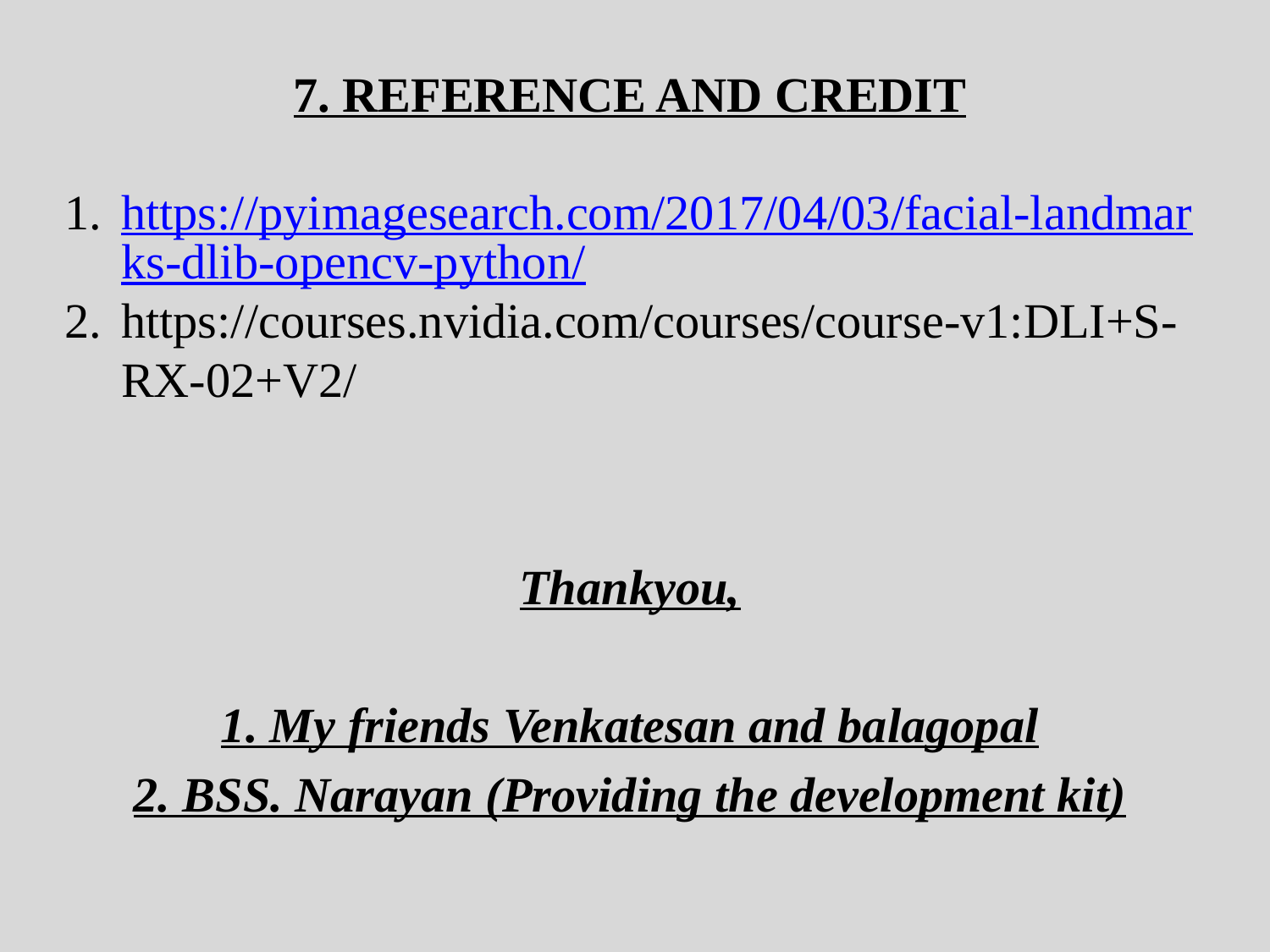

7. REFERENCE AND CREDIT

https://pyimagesearch.com/2017/04/03/facial-landmarks-dlib-opencv-python/
https://courses.nvidia.com/courses/course-v1:DLI+S-RX-02+V2/

Thankyou,

1. My friends Venkatesan and balagopal
2. BSS. Narayan (Providing the development kit)